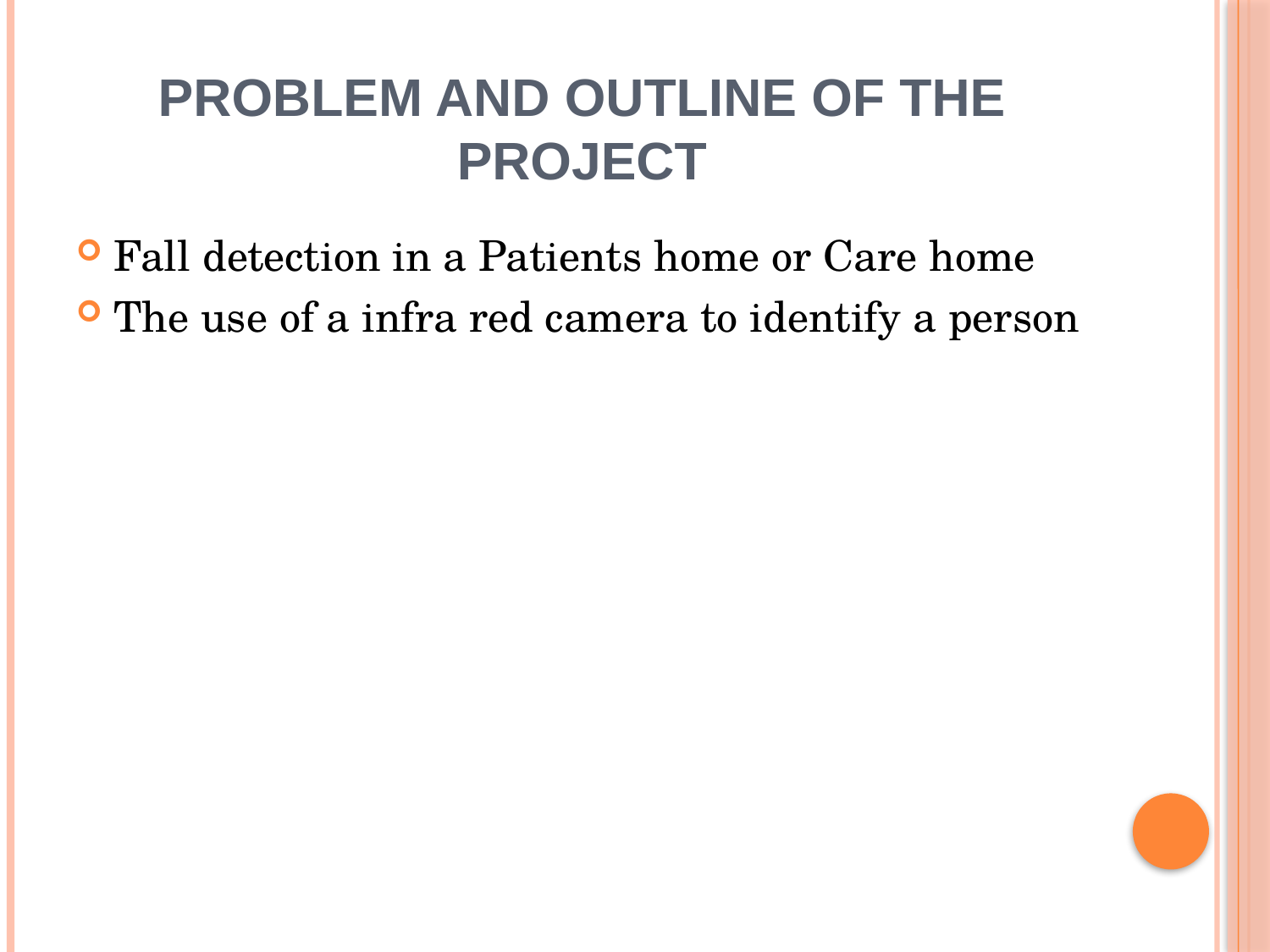

# Problem and outline of the project
Fall detection in a Patients home or Care home
The use of a infra red camera to identify a person